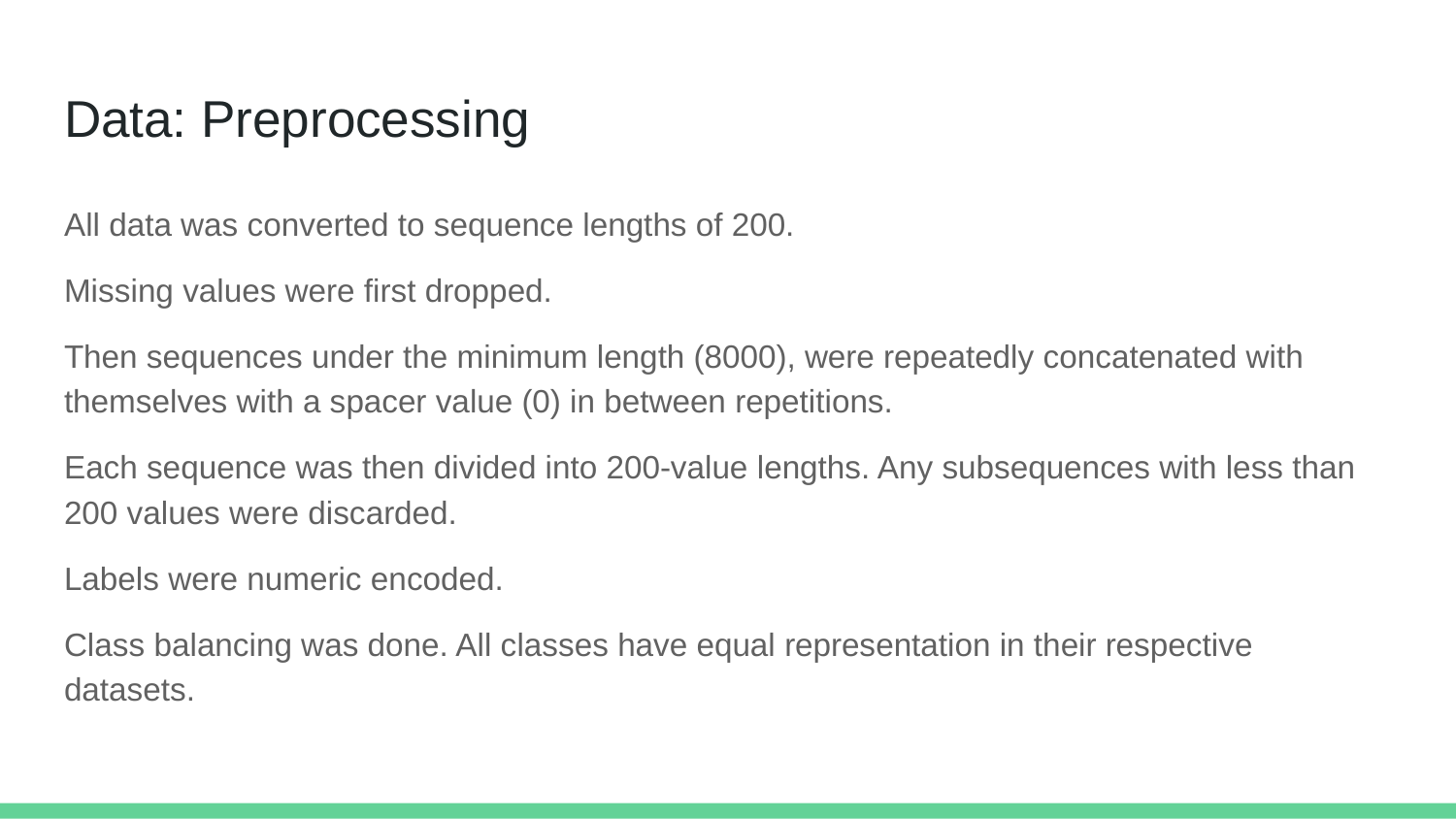

# Data: Preprocessing
All data was converted to sequence lengths of 200.
Missing values were first dropped.
Then sequences under the minimum length (8000), were repeatedly concatenated with themselves with a spacer value (0) in between repetitions.
Each sequence was then divided into 200-value lengths. Any subsequences with less than 200 values were discarded.
Labels were numeric encoded.
Class balancing was done. All classes have equal representation in their respective datasets.